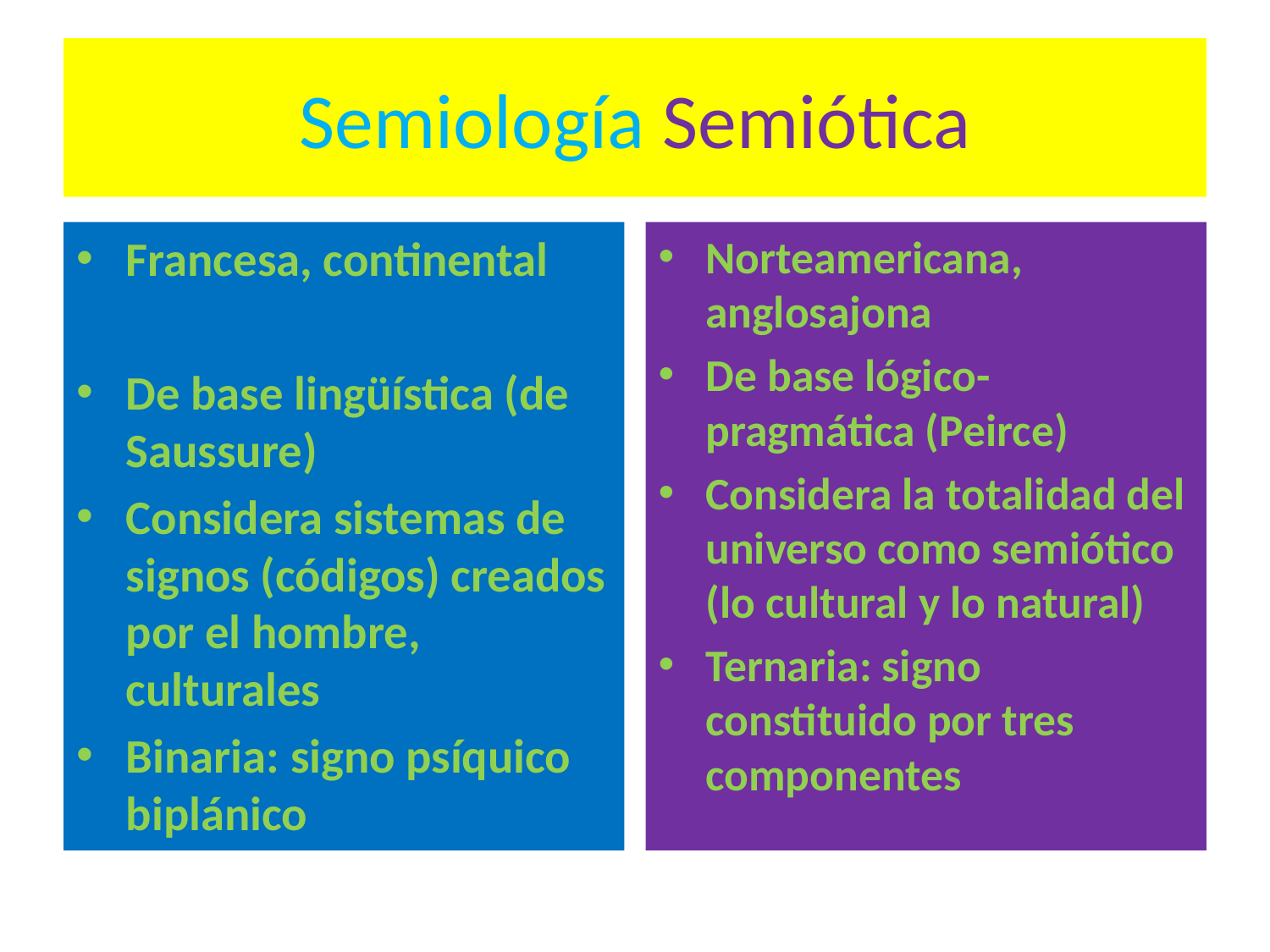

# Semiología Semiótica
Francesa, continental

De base lingüística (de Saussure)
Considera sistemas de signos (códigos) creados por el hombre, culturales
Binaria: signo psíquico biplánico
Norteamericana, anglosajona
De base lógico-pragmática (Peirce)
Considera la totalidad del universo como semiótico (lo cultural y lo natural)
Ternaria: signo constituido por tres componentes